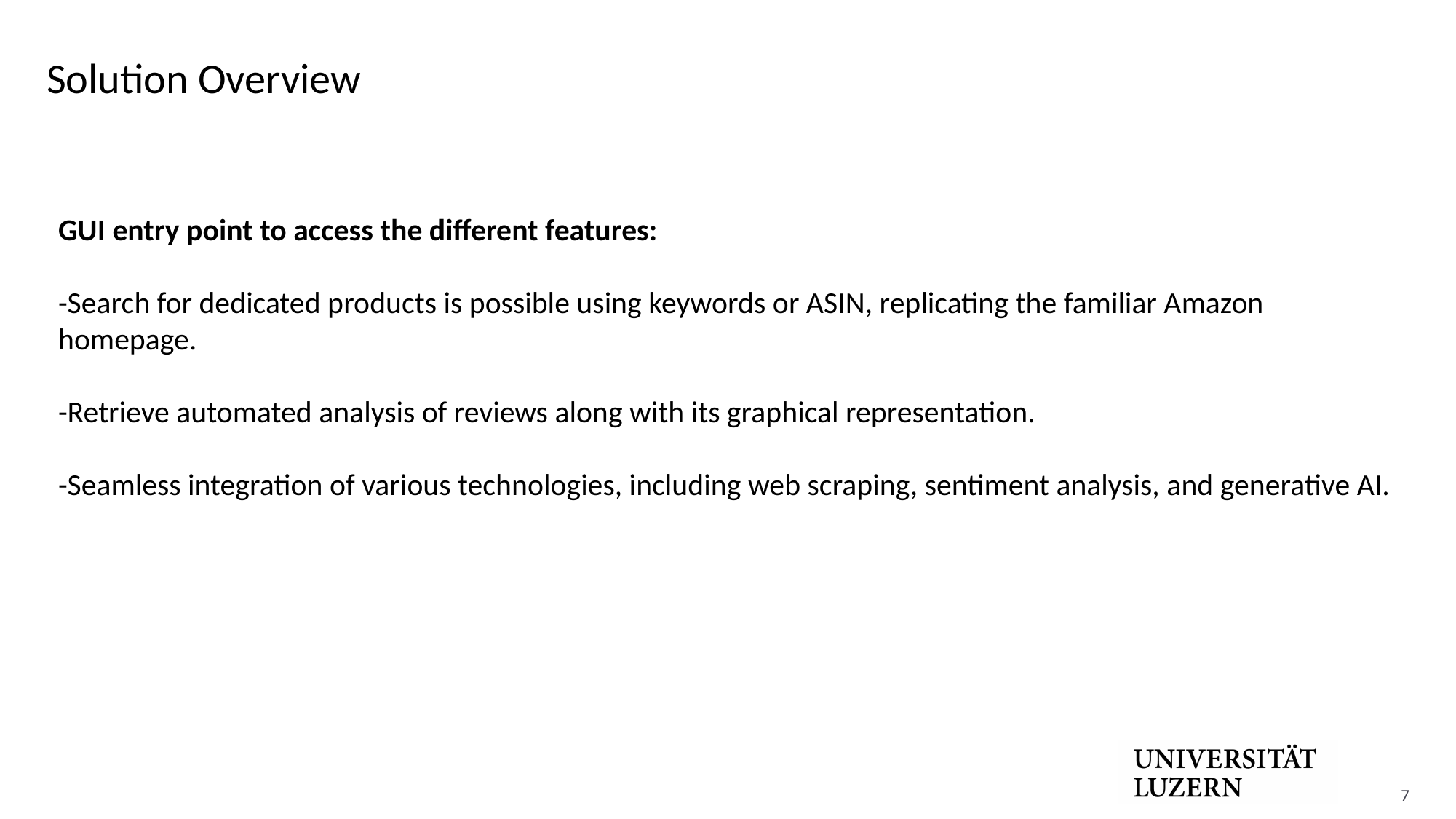

# Solution Overview

GUI entry point to access the different features:

-Search for dedicated products is possible using keywords or ASIN, replicating the familiar Amazon homepage.

-Retrieve automated analysis of reviews along with its graphical representation.

-Seamless integration of various technologies, including web scraping, sentiment analysis, and generative AI.